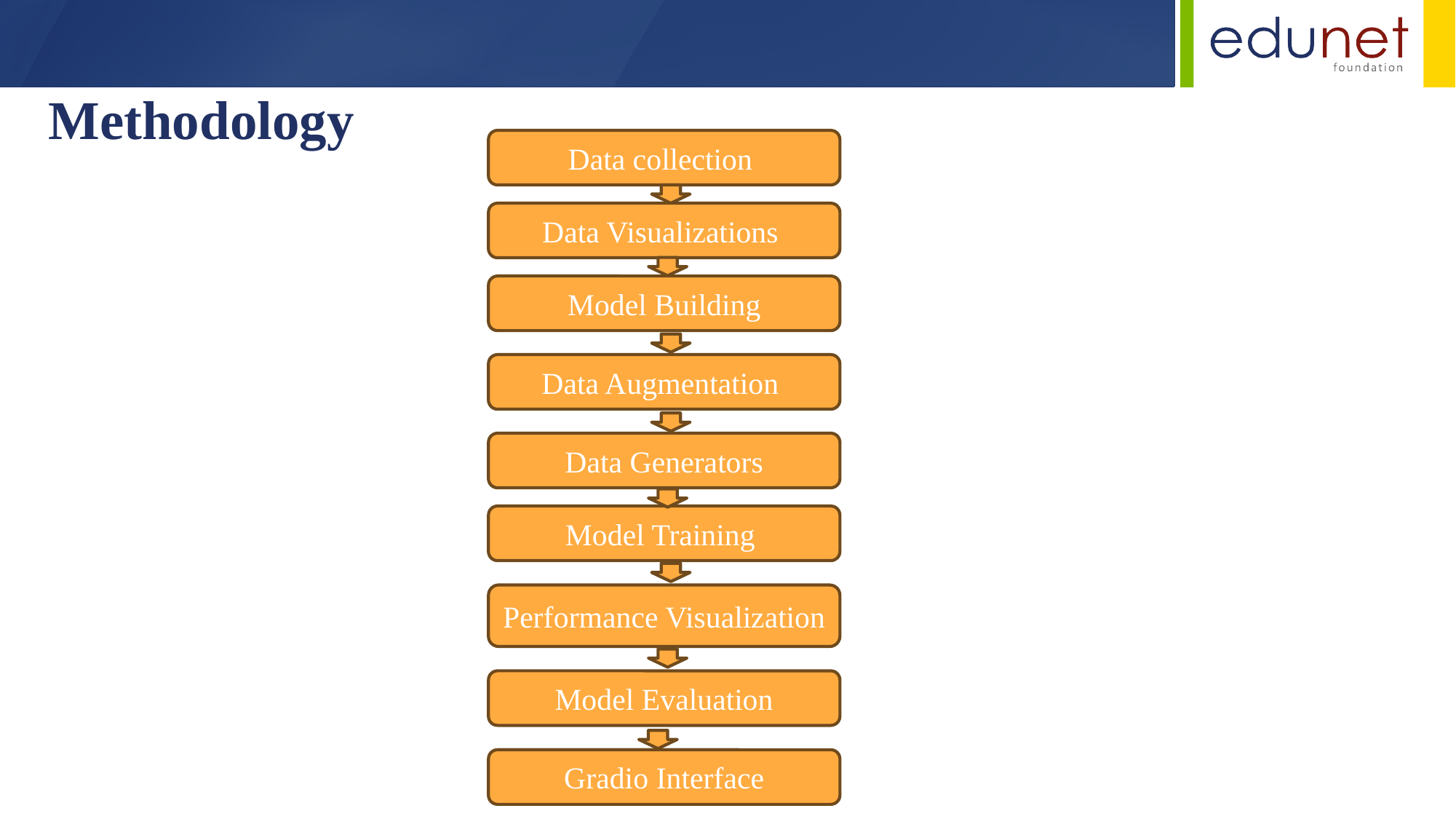

Methodology
Data collection

Data Visualizations

Model Building

Data Augmentation

Data Generators

Model Training

Performance Visualization

Model Evaluation

Gradio Interface